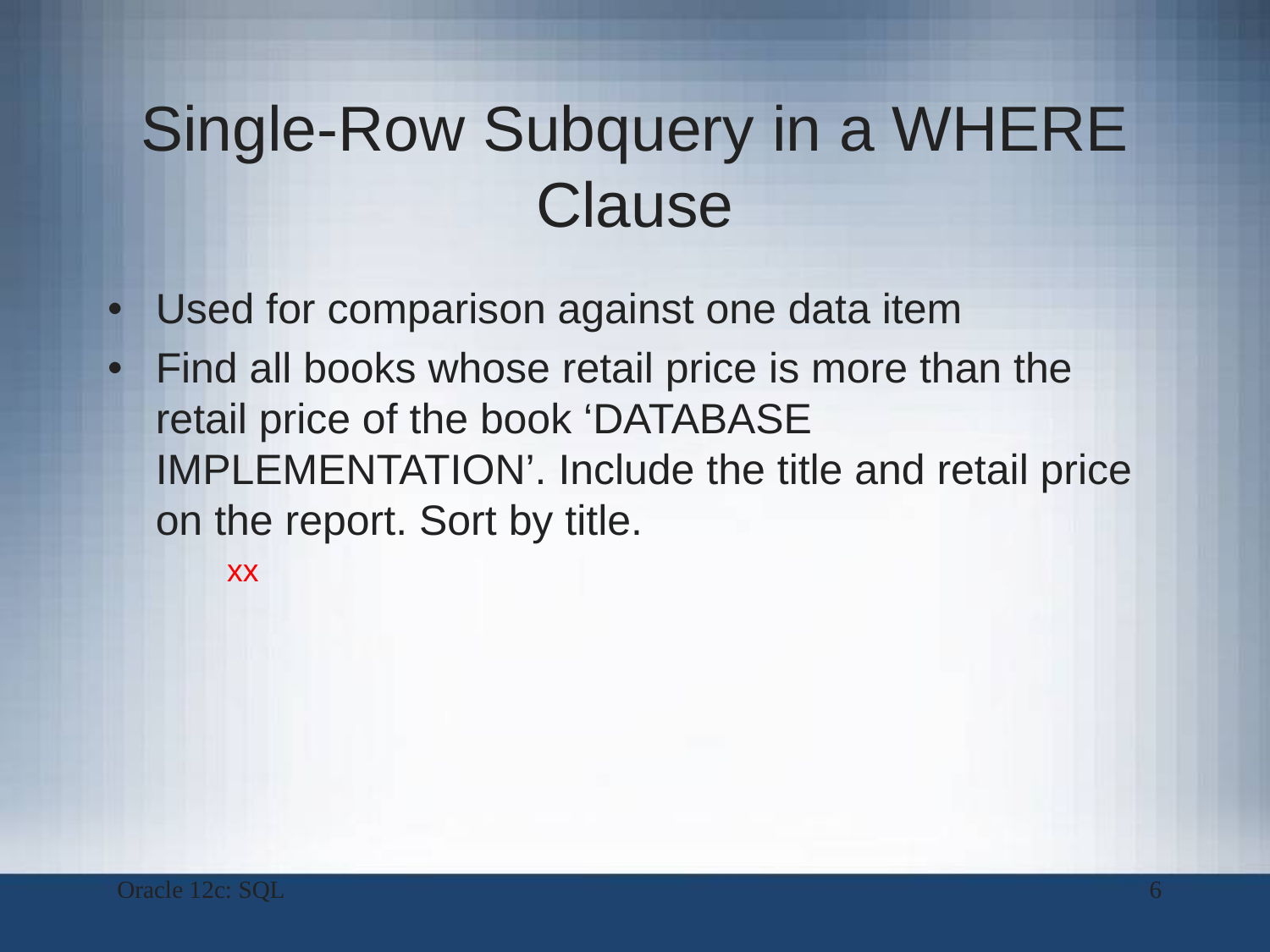

# Single-Row Subquery in a WHERE Clause
Used for comparison against one data item
Find all books whose retail price is more than the retail price of the book ‘DATABASE IMPLEMENTATION’. Include the title and retail price on the report. Sort by title.
xx

Oracle 12c: SQL
6